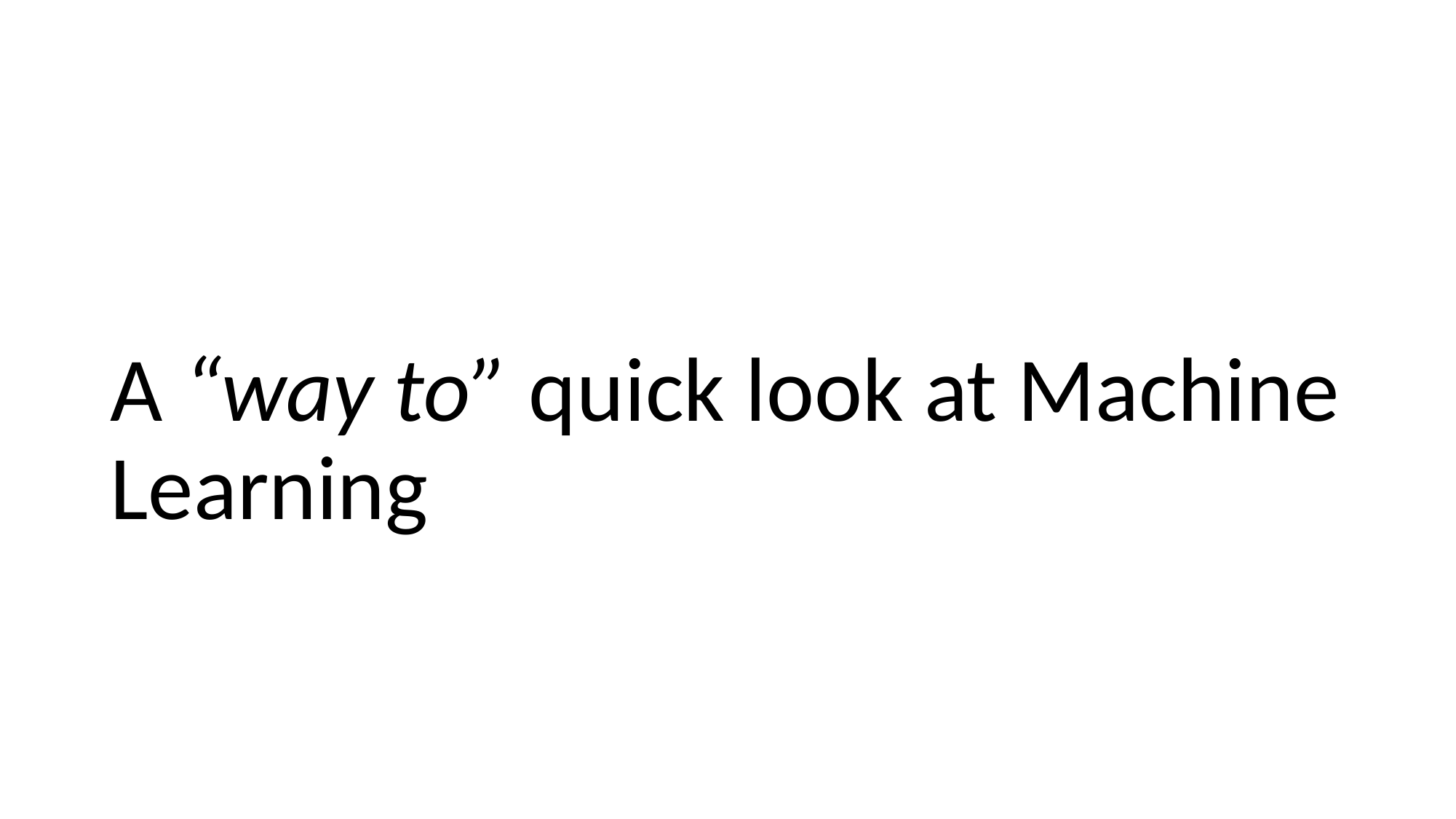

# A “way to” quick look at Machine Learning